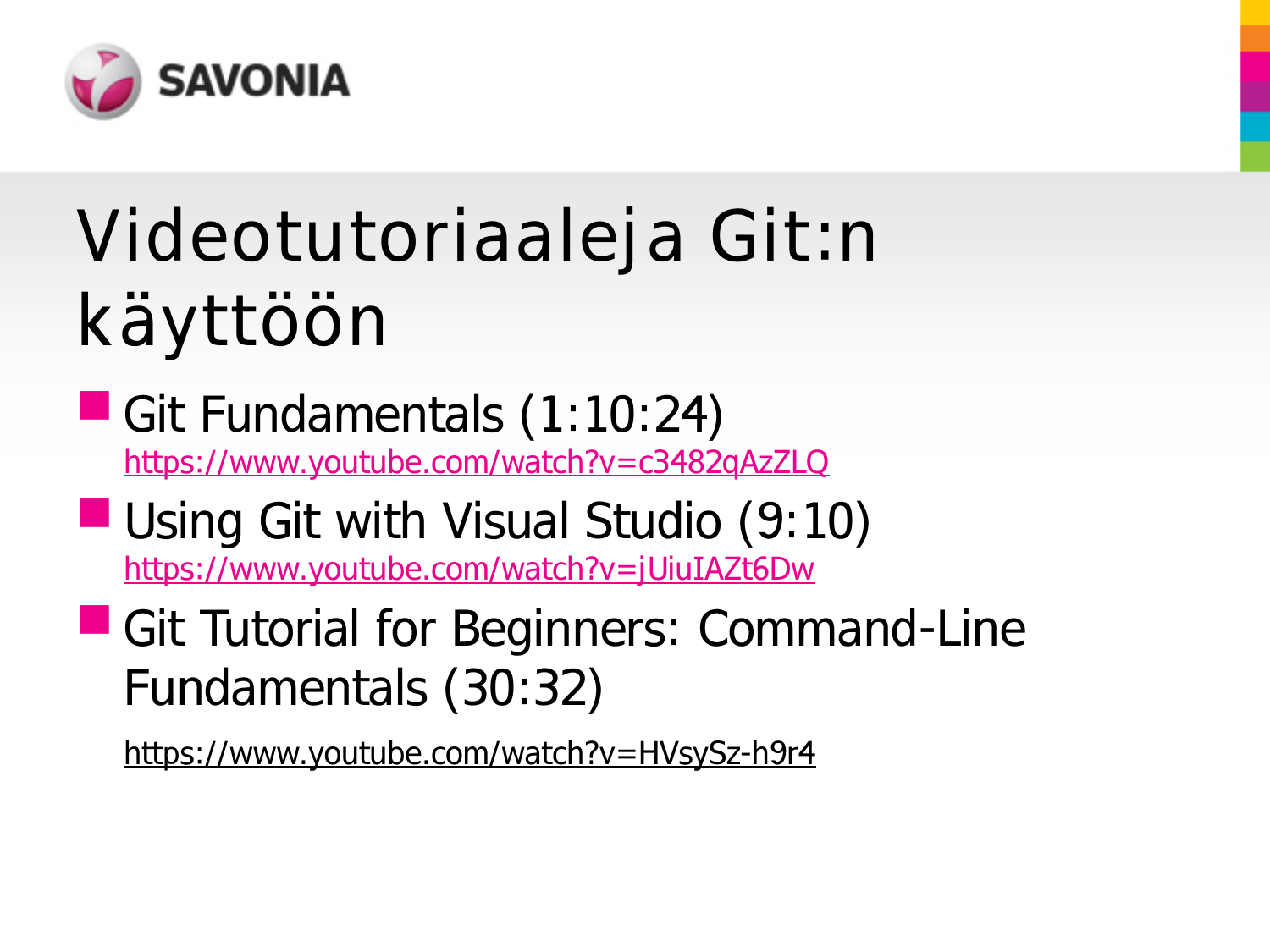

# Videotutoriaaleja Git:n käyttöön
Git Fundamentals (1:10:24) https://www.youtube.com/watch?v=c3482qAzZLQ
Using Git with Visual Studio (9:10) https://www.youtube.com/watch?v=jUiuIAZt6Dw
Git Tutorial for Beginners: Command-Line Fundamentals (30:32) https://www.youtube.com/watch?v=HVsySz-h9r4